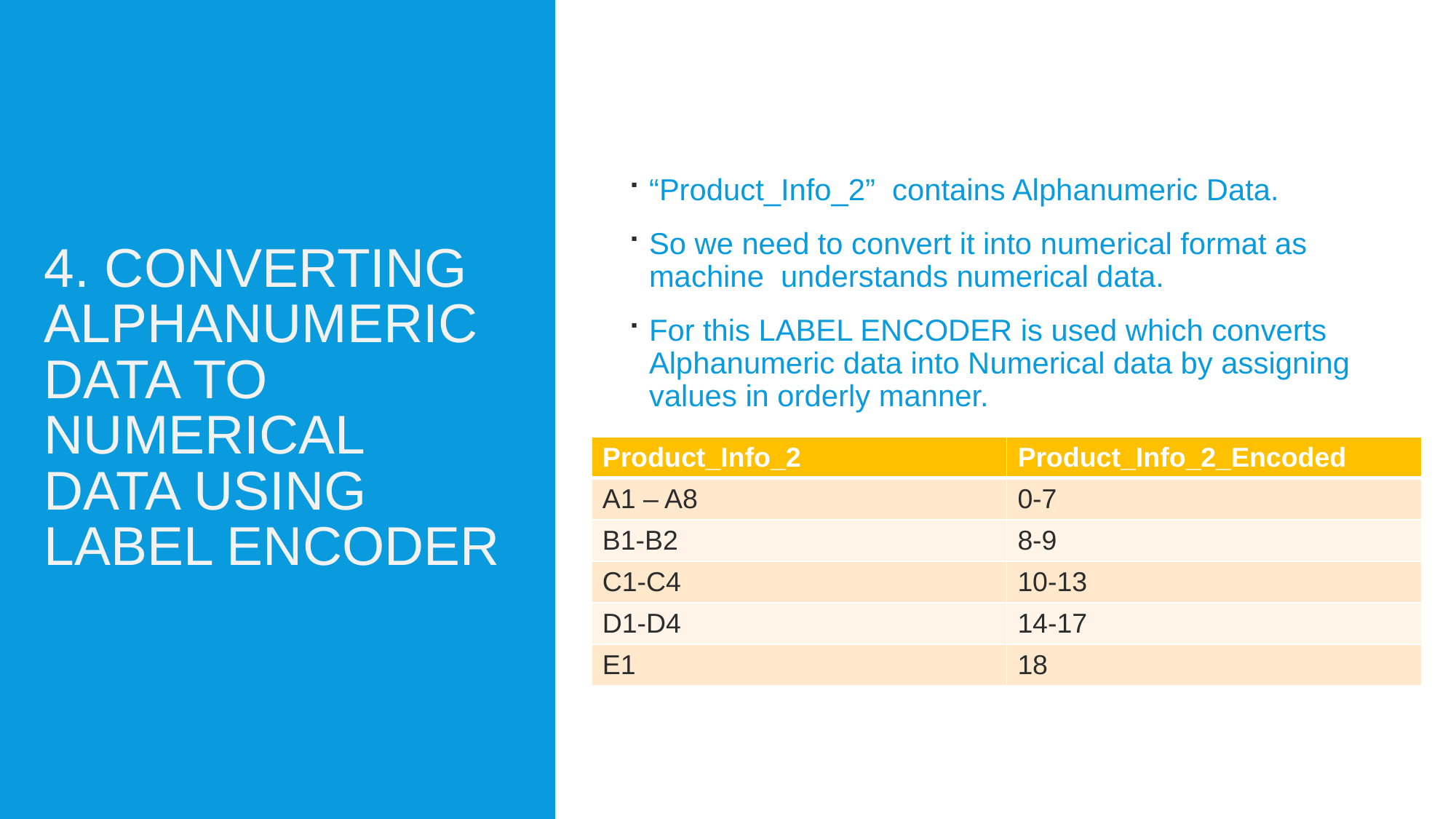

# 4. Converting Alphanumeric data to numerical data using Label Encoder
“Product_Info_2”  contains Alphanumeric Data.
So we need to convert it into numerical format as machine  understands numerical data.
For this LABEL ENCODER is used which converts Alphanumeric data into Numerical data by assigning values in orderly manner.

| Product\_Info\_2 | Product\_Info\_2\_Encoded |
| --- | --- |
| A1 – A8 | 0-7 |
| B1-B2 | 8-9 |
| C1-C4 | 10-13 |
| D1-D4 | 14-17 |
| E1 | 18 |